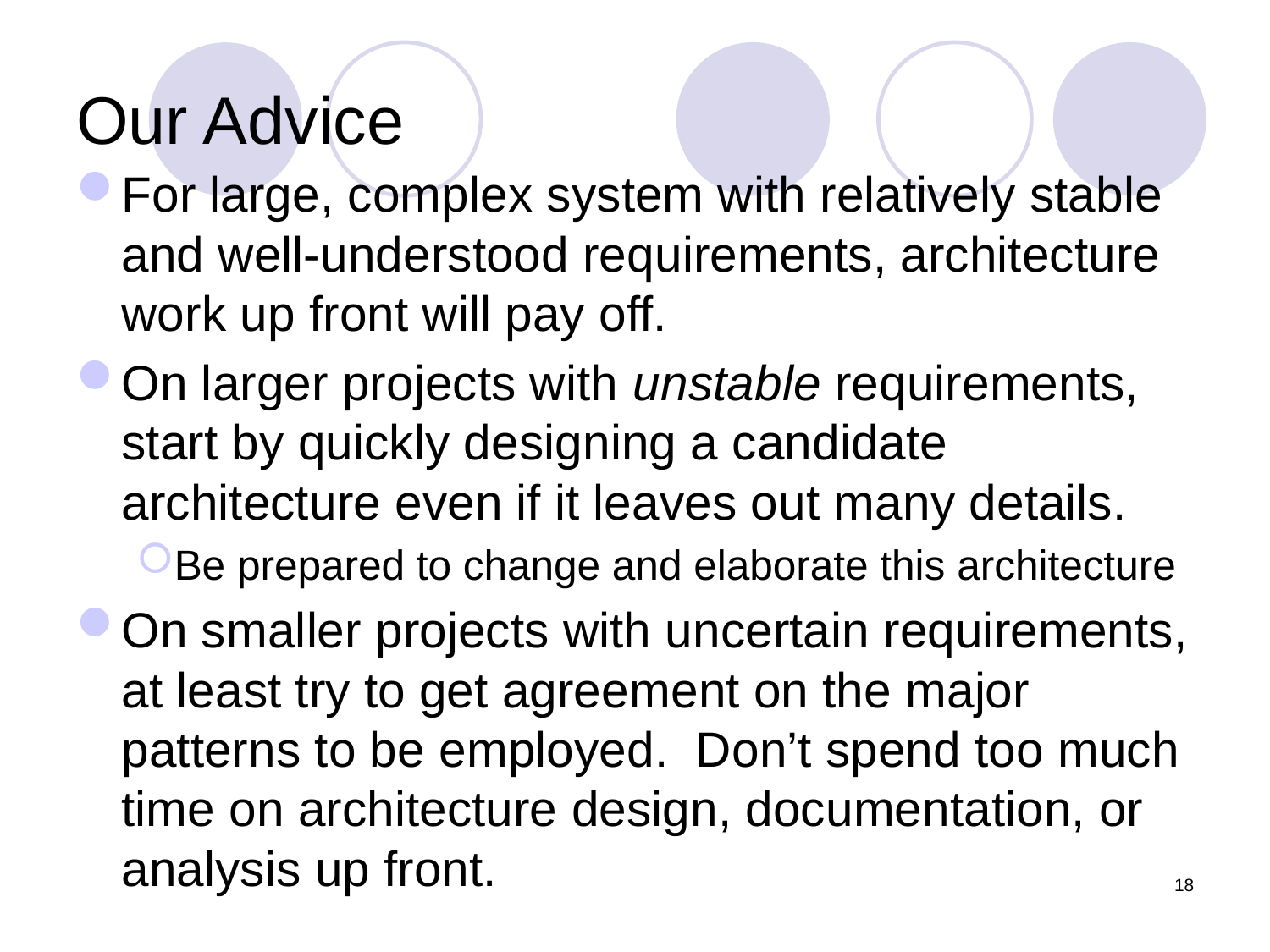

# Our Advice
For large, complex system with relatively stable and well-understood requirements, architecture work up front will pay off.
On larger projects with unstable requirements, start by quickly designing a candidate architecture even if it leaves out many details.
Be prepared to change and elaborate this architecture
On smaller projects with uncertain requirements, at least try to get agreement on the major patterns to be employed.  Don’t spend too much time on architecture design, documentation, or analysis up front.
18